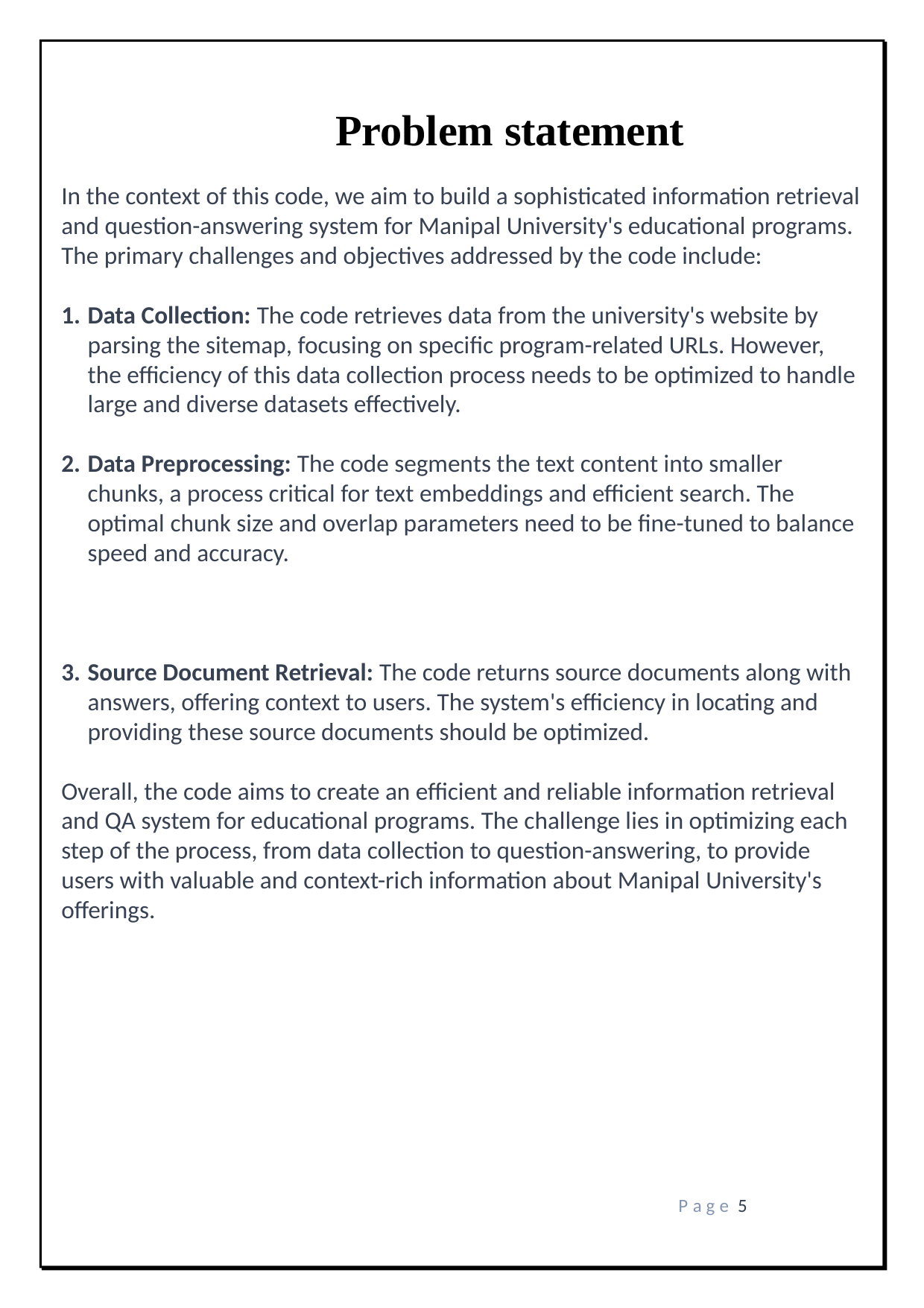

Problem statement
In the context of this code, we aim to build a sophisticated information retrieval and question-answering system for Manipal University's educational programs. The primary challenges and objectives addressed by the code include:

Data Collection: The code retrieves data from the university's website by parsing the sitemap, focusing on specific program-related URLs. However, the efficiency of this data collection process needs to be optimized to handle large and diverse datasets effectively.

Data Preprocessing: The code segments the text content into smaller chunks, a process critical for text embeddings and efficient search. The optimal chunk size and overlap parameters need to be fine-tuned to balance speed and accuracy.

Source Document Retrieval: The code returns source documents along with answers, offering context to users. The system's efficiency in locating and providing these source documents should be optimized.

Overall, the code aims to create an efficient and reliable information retrieval and QA system for educational programs. The challenge lies in optimizing each step of the process, from data collection to question-answering, to provide users with valuable and context-rich information about Manipal University's offerings.

P a g e 5